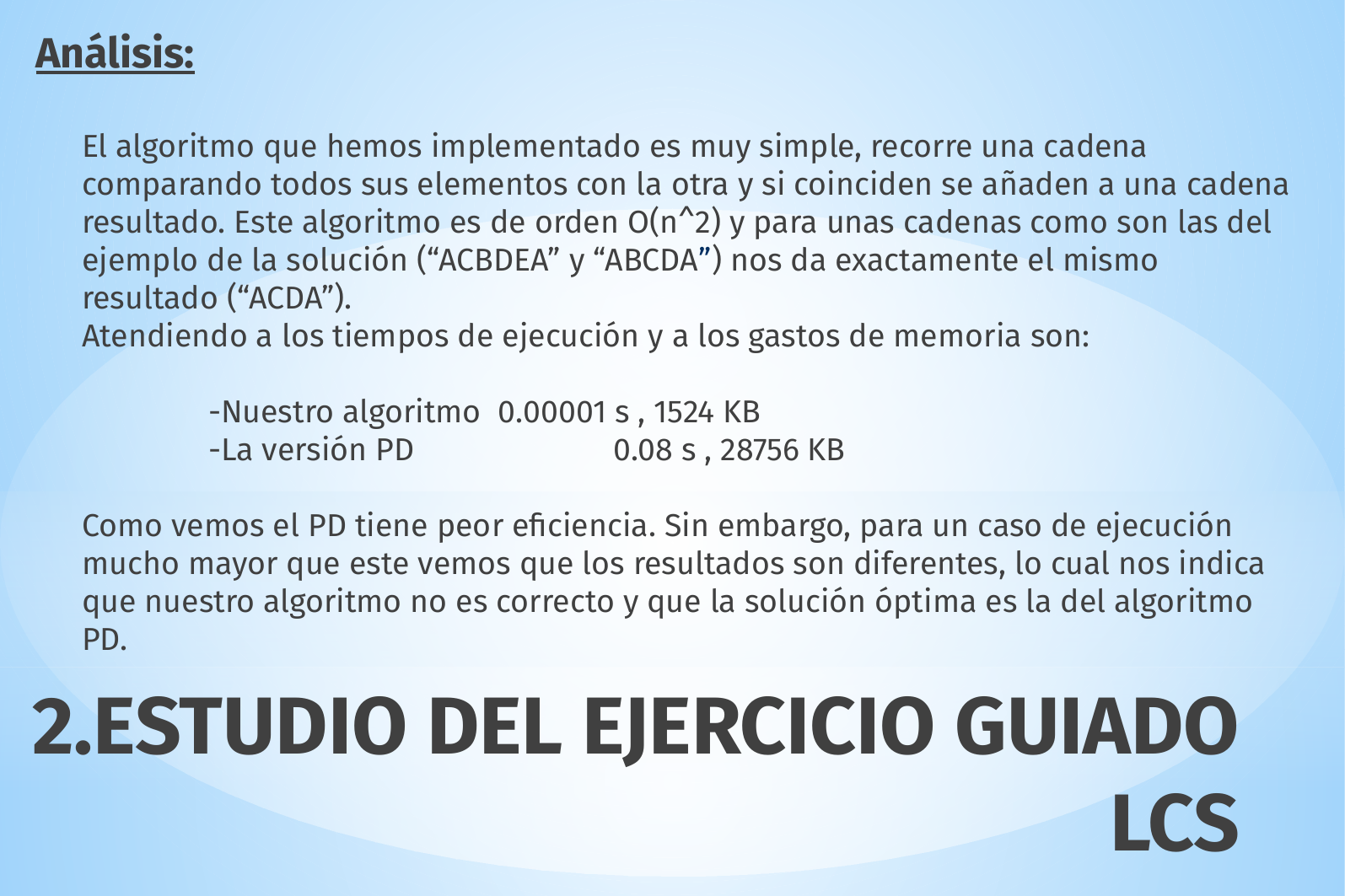

Análisis:

El algoritmo que hemos implementado es muy simple, recorre una cadena comparando todos sus elementos con la otra y si coinciden se añaden a una cadena resultado. Este algoritmo es de orden O(n^2) y para unas cadenas como son las del ejemplo de la solución (“ACBDEA” y “ABCDA”) nos da exactamente el mismo resultado (“ACDA”).
Atendiendo a los tiempos de ejecución y a los gastos de memoria son:

	-Nuestro algoritmo  0.00001 s , 1524 KB
	-La versión PD 		   0.08 s , 28756 KB

Como vemos el PD tiene peor eficiencia. Sin embargo, para un caso de ejecución mucho mayor que este vemos que los resultados son diferentes, lo cual nos indica que nuestro algoritmo no es correcto y que la solución óptima es la del algoritmo PD.
2.ESTUDIO DEL EJERCICIO GUIADO LCS